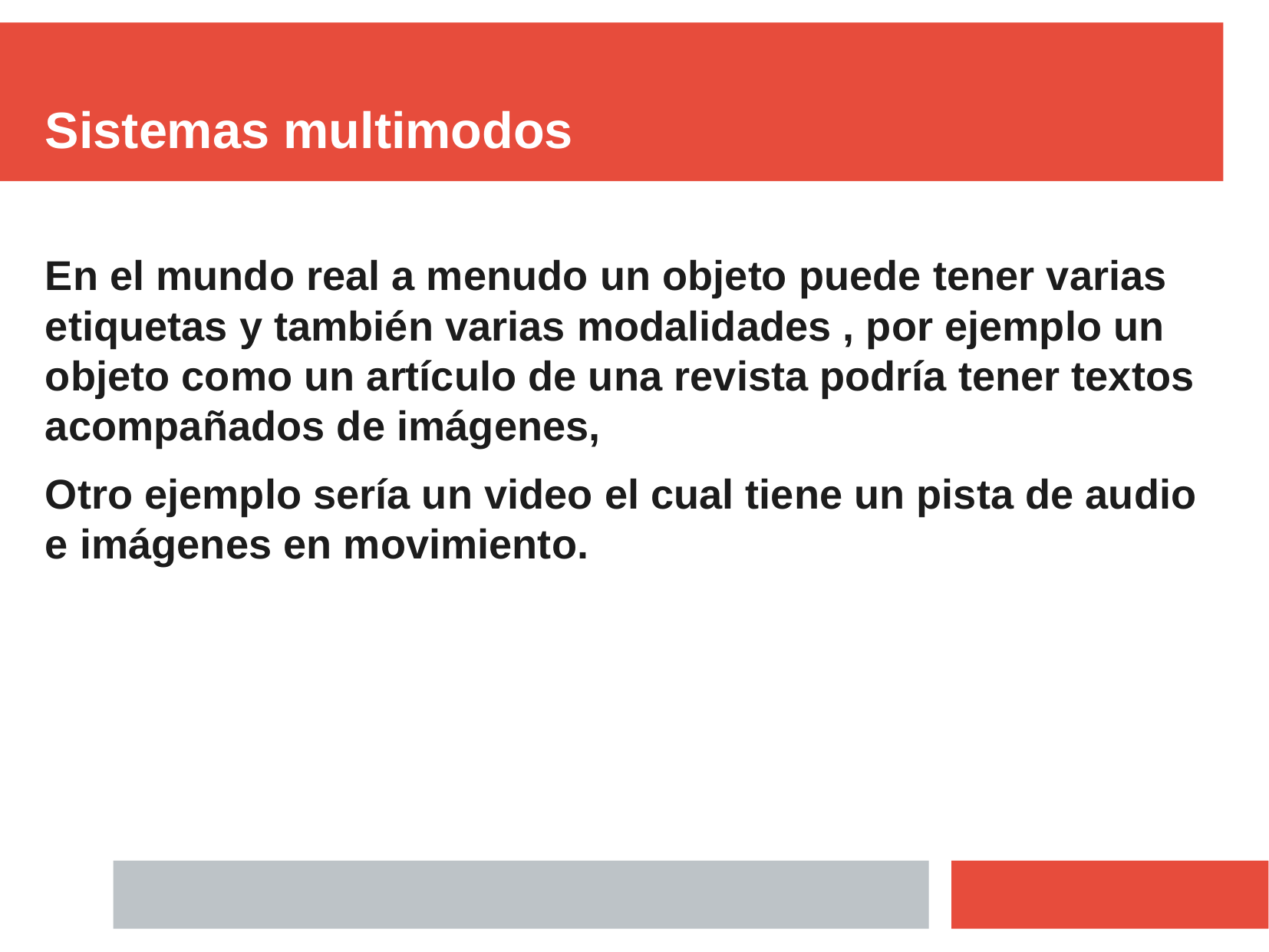

Sistemas multimodos
En el mundo real a menudo un objeto puede tener varias etiquetas y también varias modalidades , por ejemplo un objeto como un artículo de una revista podría tener textos acompañados de imágenes,
Otro ejemplo sería un video el cual tiene un pista de audio e imágenes en movimiento.